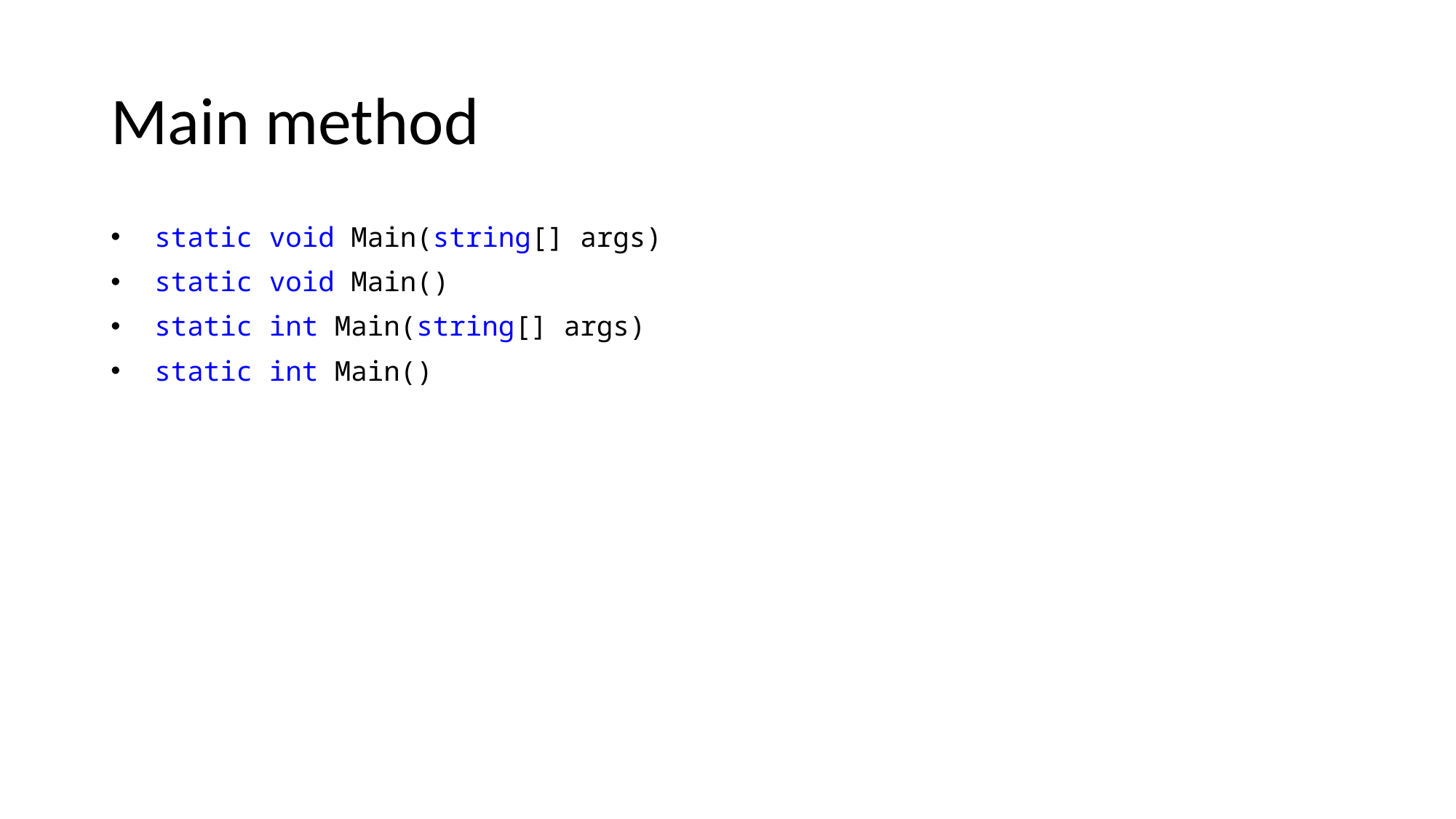

# Main method
 static void Main(string[] args)
 static void Main()
 static int Main(string[] args)
 static int Main()